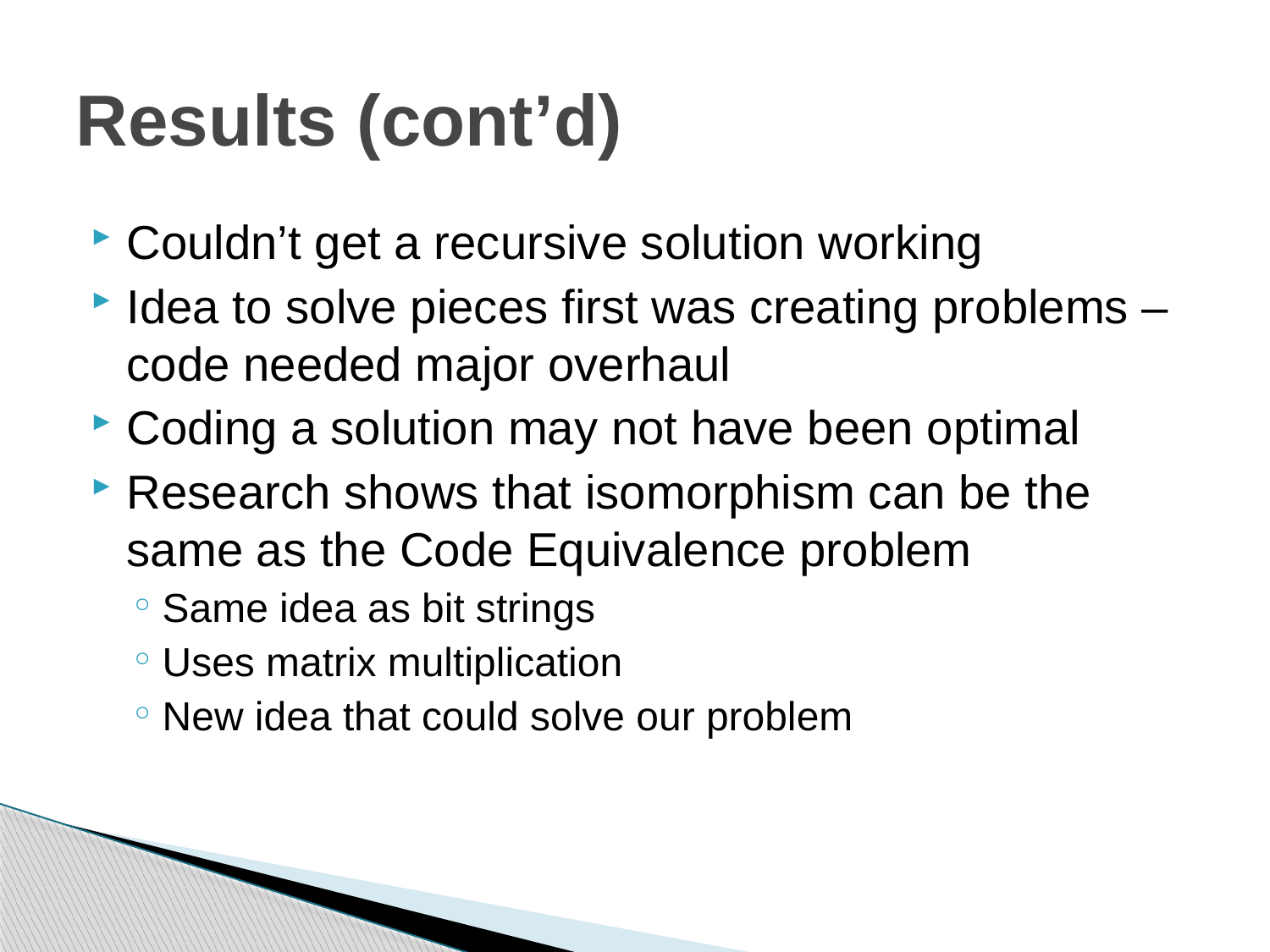

# Results (cont’d)
Couldn’t get a recursive solution working
Idea to solve pieces first was creating problems – code needed major overhaul
Coding a solution may not have been optimal
Research shows that isomorphism can be the same as the Code Equivalence problem
Same idea as bit strings
Uses matrix multiplication
New idea that could solve our problem